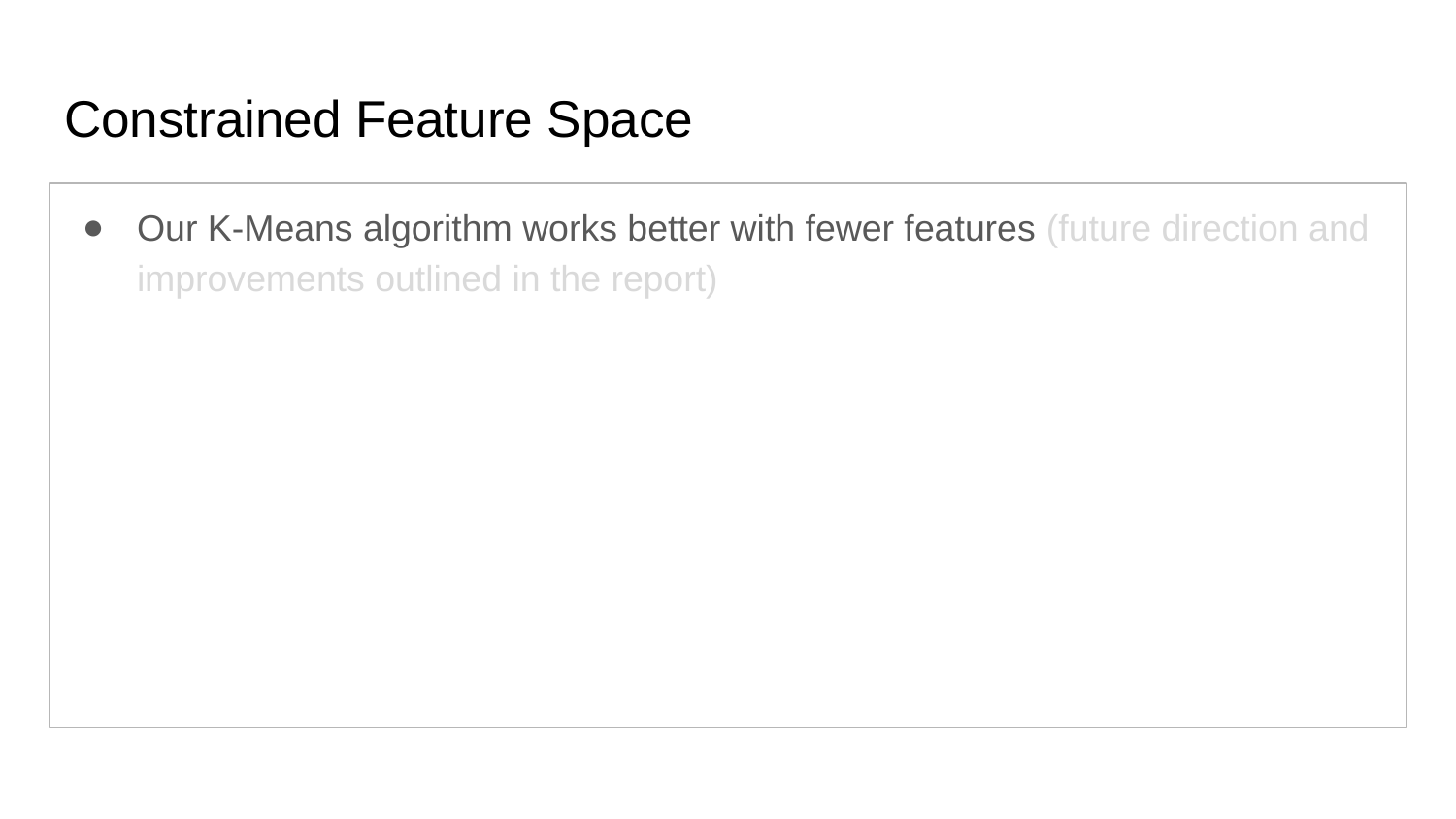

# Constrained Feature Space
Our K-Means algorithm works better with fewer features (future direction and improvements outlined in the report)